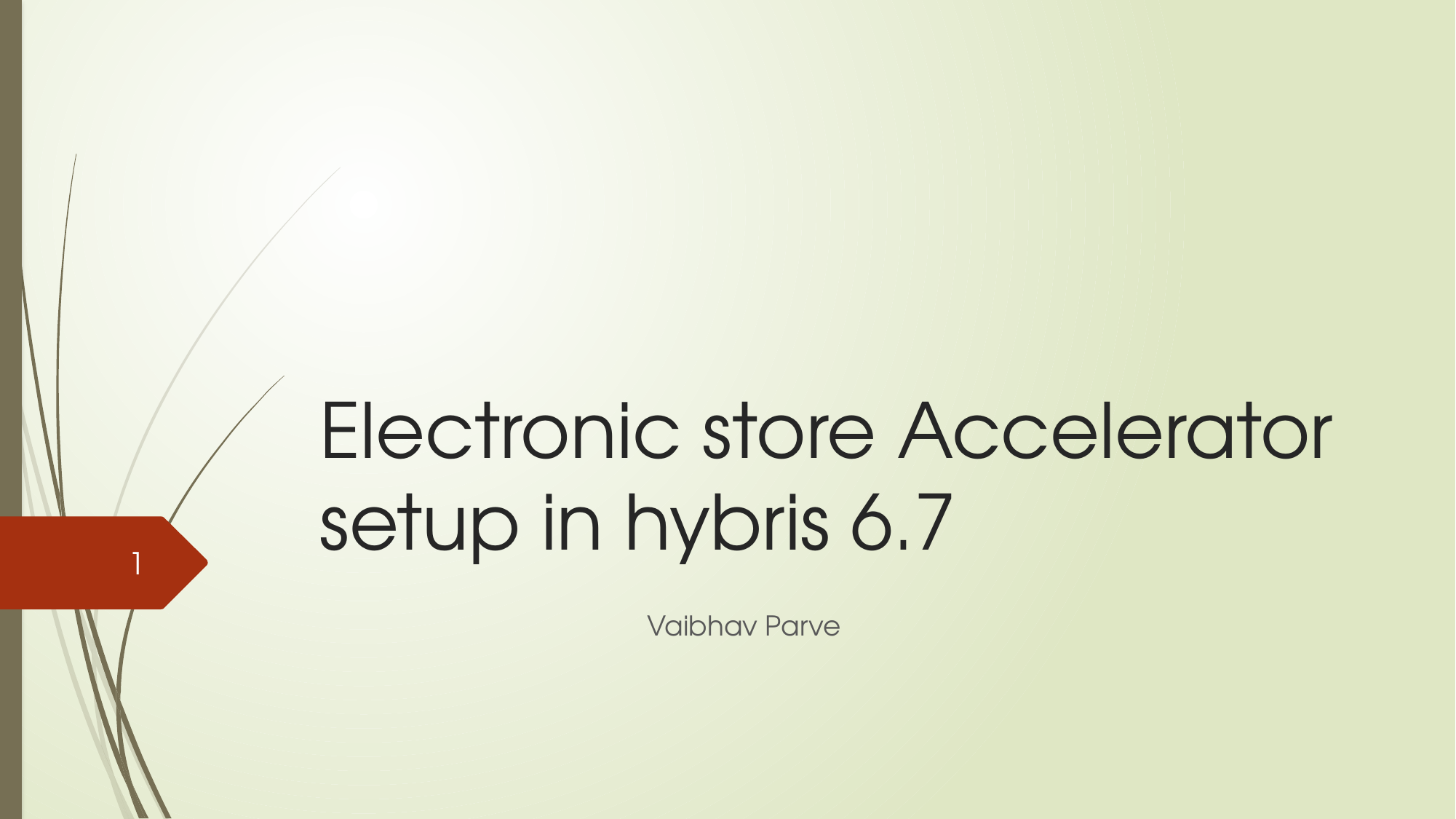

# Electronic store Accelerator setup in hybris 6.7
1
												Vaibhav Parve